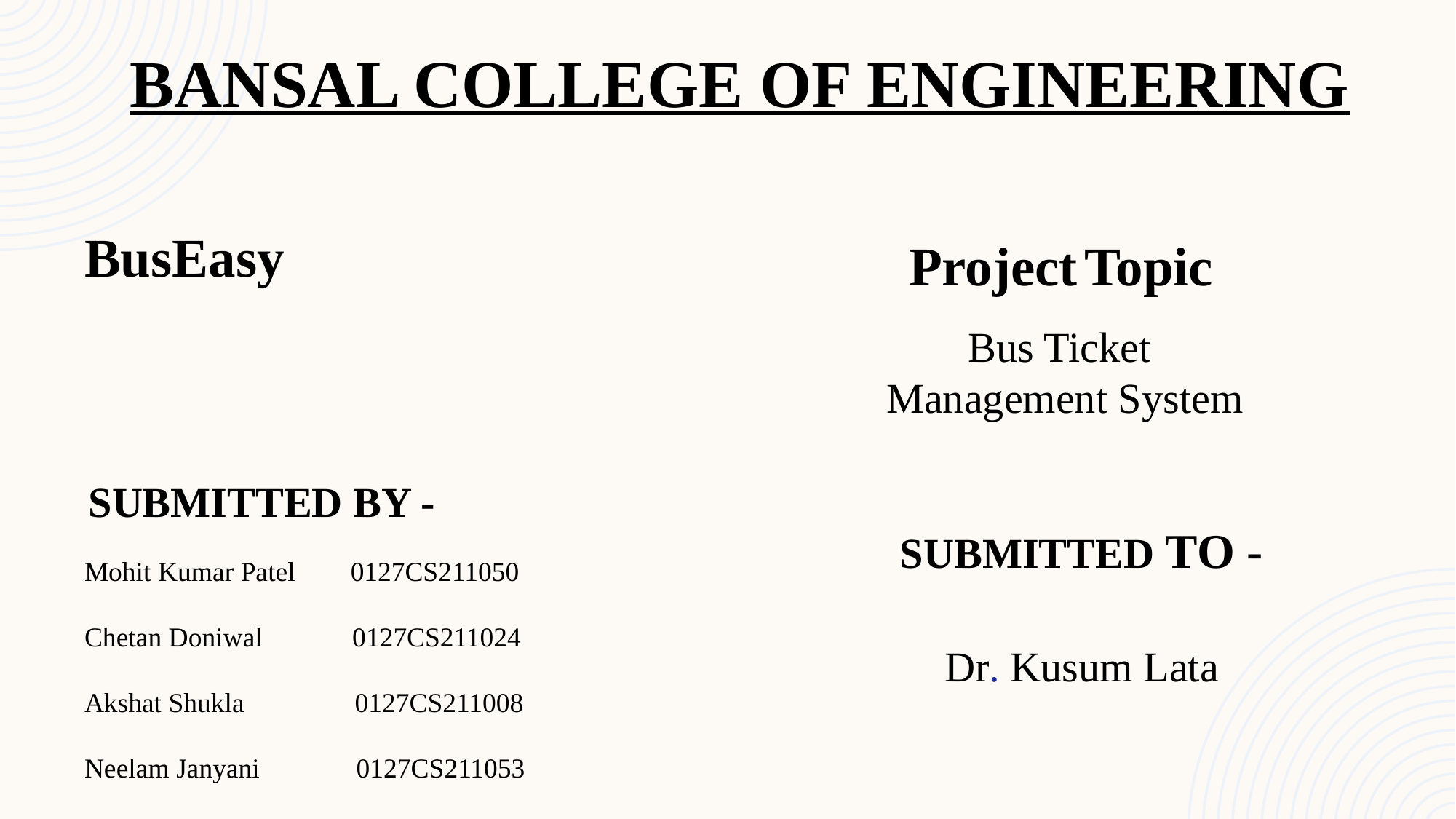

# Bansal College of Engineering
BusEasy
Project Topic

Bus Ticket
Management System
SUBMITTED BY -
SUBMITTED TO -
Mohit Kumar Patel        0127CS211050

Chetan Doniwal             0127CS211024

Akshat Shukla                0127CS211008

Neelam Janyani              0127CS211053
Dr. Kusum Lata